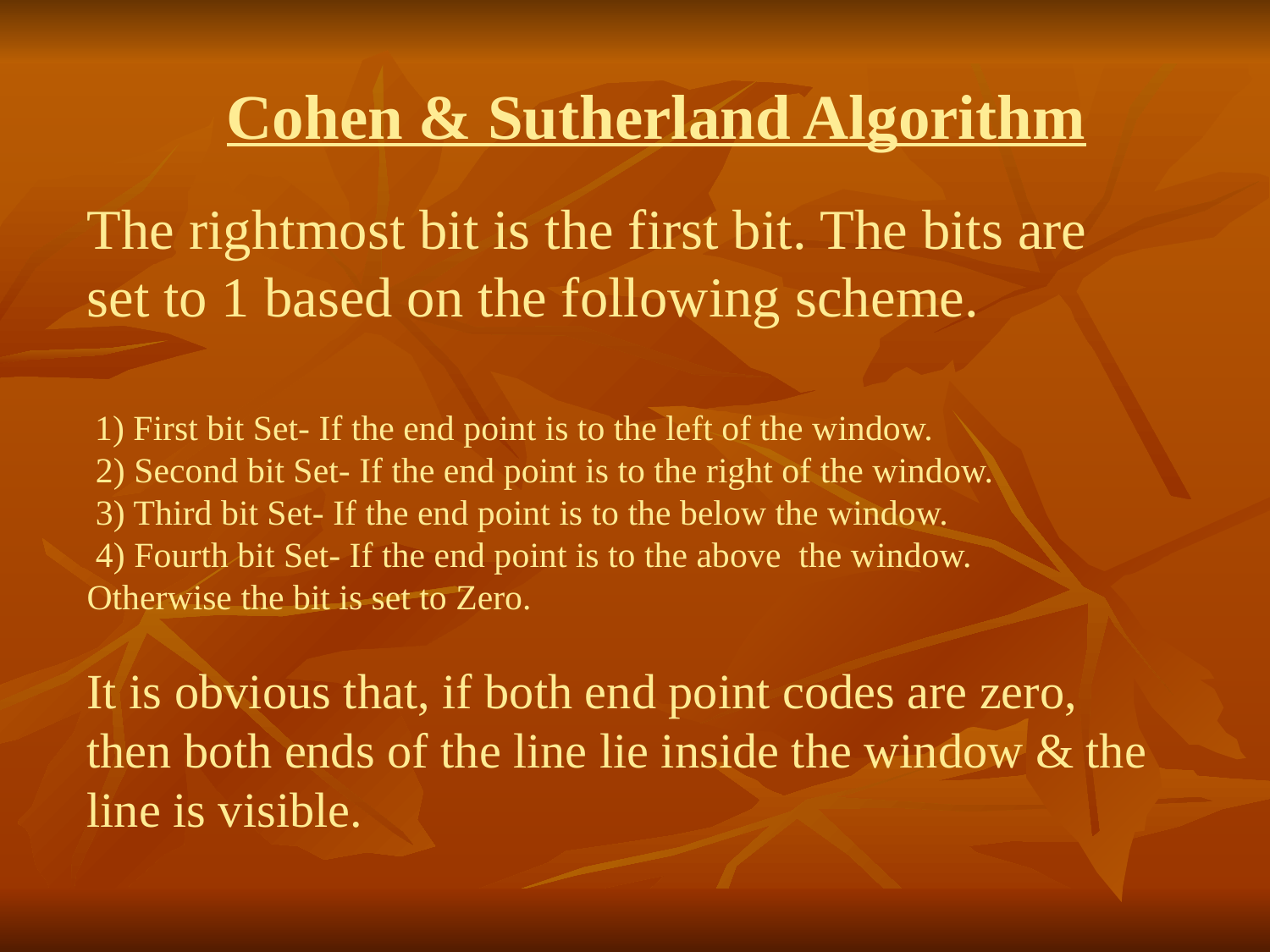

# Cohen & Sutherland Algorithm
The rightmost bit is the first bit. The bits are set to 1 based on the following scheme.
 1) First bit Set- If the end point is to the left of the window.
 2) Second bit Set- If the end point is to the right of the window.
 3) Third bit Set- If the end point is to the below the window.
 4) Fourth bit Set- If the end point is to the above  the window.
Otherwise the bit is set to Zero.
It is obvious that, if both end point codes are zero, then both ends of the line lie inside the window & the line is visible.